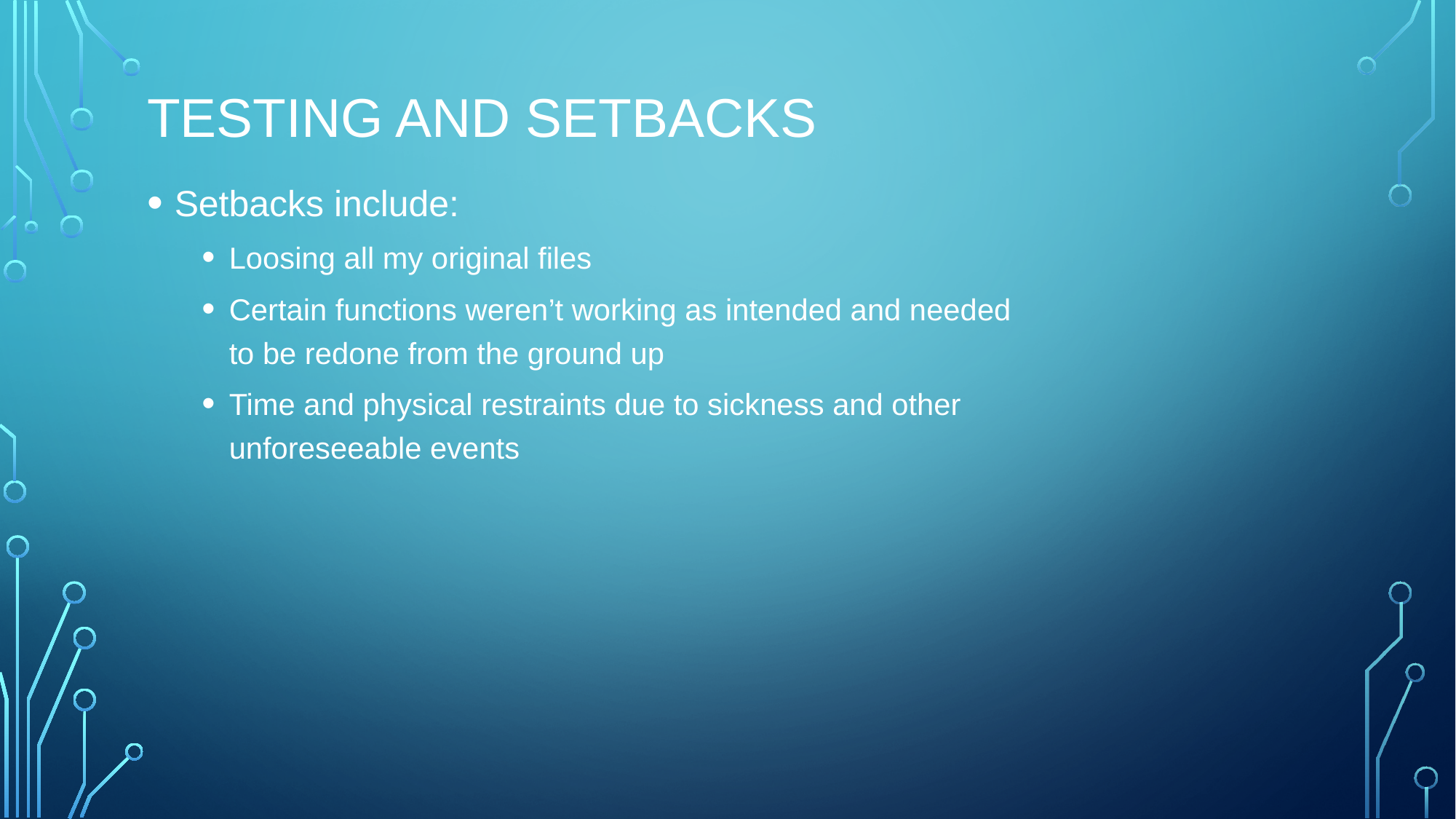

# Testing and Setbacks
Setbacks include:
Loosing all my original files
Certain functions weren’t working as intended and needed
to be redone from the ground up
Time and physical restraints due to sickness and other
unforeseeable events